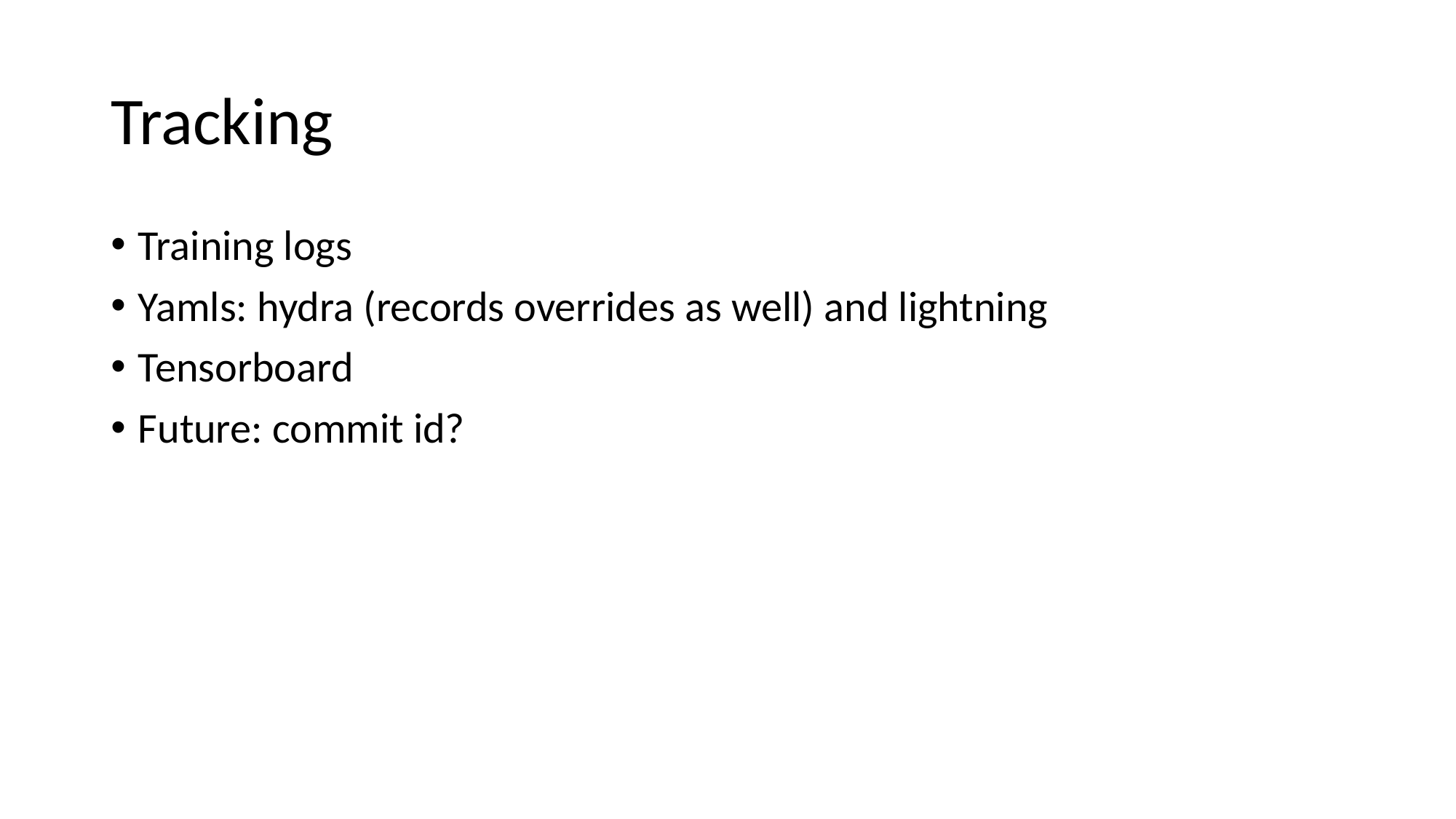

# Tracking
Training logs
Yamls: hydra (records overrides as well) and lightning
Tensorboard
Future: commit id?